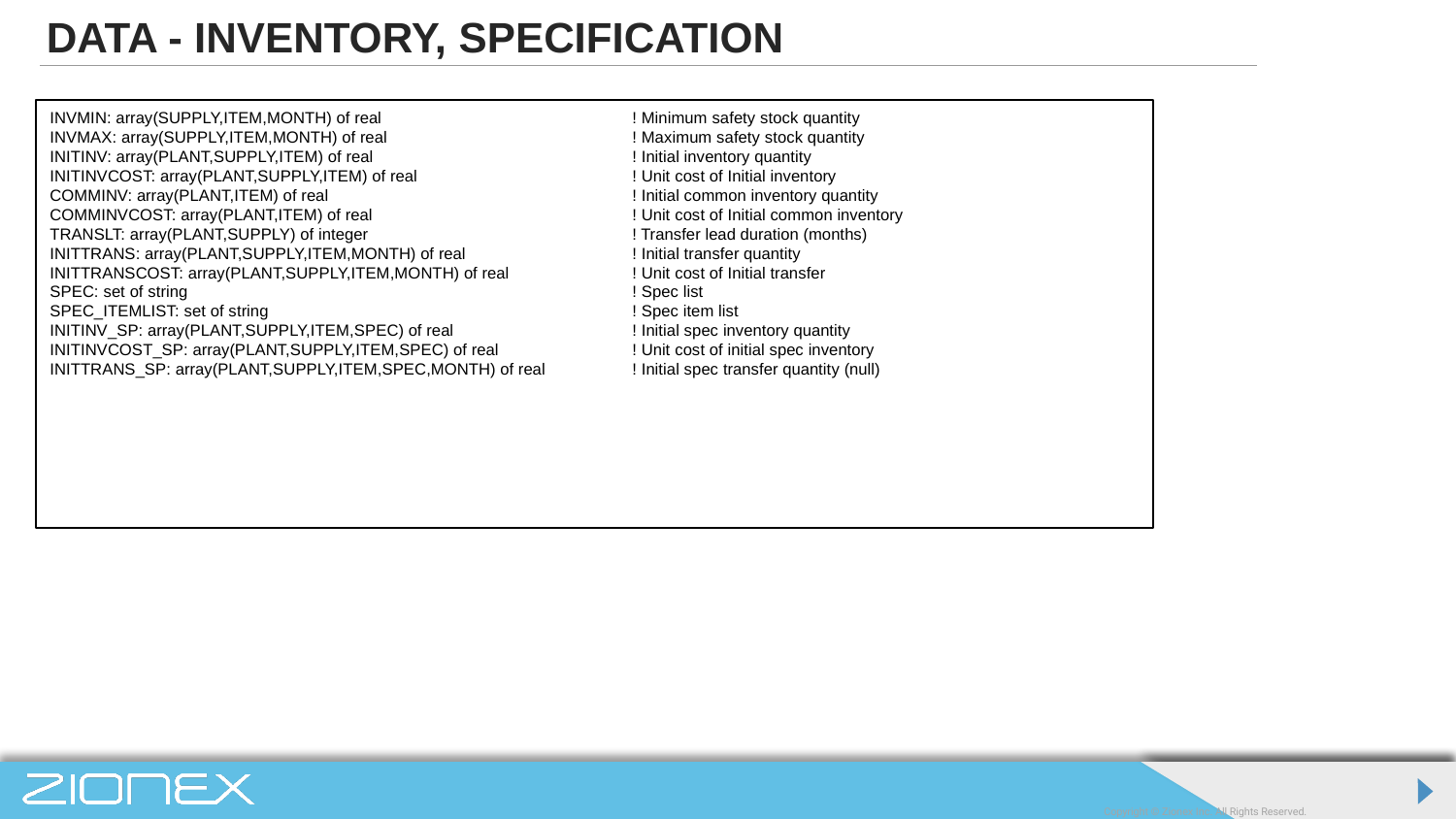

# DATA - INVENTORY, SPECIFICATION
INVMIN: array(SUPPLY,ITEM,MONTH) of real		! Minimum safety stock quantity
INVMAX: array(SUPPLY,ITEM,MONTH) of real		! Maximum safety stock quantity
INITINV: array(PLANT,SUPPLY,ITEM) of real		! Initial inventory quantity
INITINVCOST: array(PLANT,SUPPLY,ITEM) of real		! Unit cost of Initial inventory
COMMINV: array(PLANT,ITEM) of real			! Initial common inventory quantity
COMMINVCOST: array(PLANT,ITEM) of real		! Unit cost of Initial common inventory
TRANSLT: array(PLANT,SUPPLY) of integer		! Transfer lead duration (months)
INITTRANS: array(PLANT,SUPPLY,ITEM,MONTH) of real		! Initial transfer quantity
INITTRANSCOST: array(PLANT,SUPPLY,ITEM,MONTH) of real	! Unit cost of Initial transfer
SPEC: set of string				! Spec list
SPEC_ITEMLIST: set of string			! Spec item list
INITINV_SP: array(PLANT,SUPPLY,ITEM,SPEC) of real		! Initial spec inventory quantity
INITINVCOST_SP: array(PLANT,SUPPLY,ITEM,SPEC) of real	! Unit cost of initial spec inventory
INITTRANS_SP: array(PLANT,SUPPLY,ITEM,SPEC,MONTH) of real	! Initial spec transfer quantity (null)